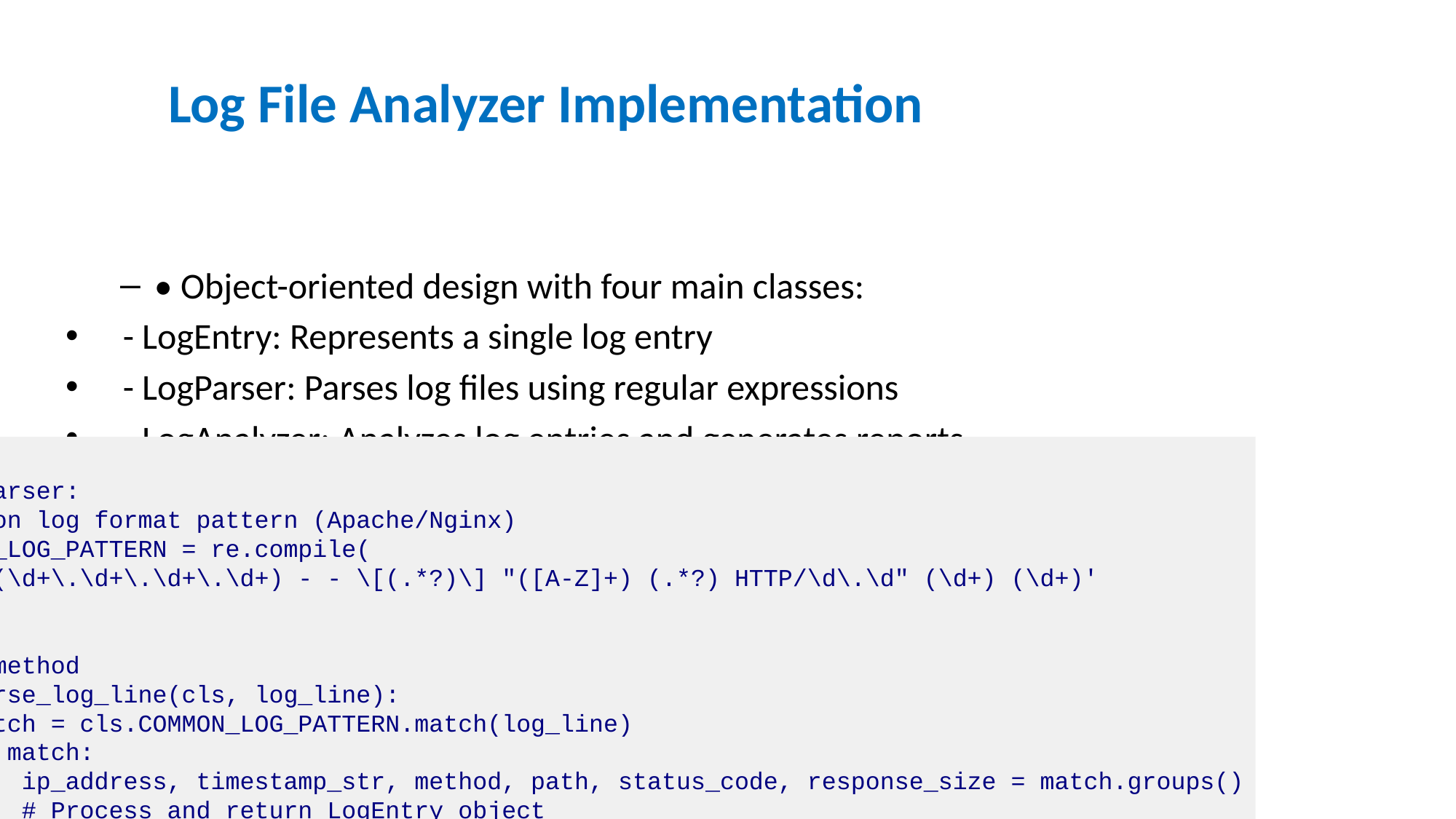

# Log File Analyzer Implementation

• Object-oriented design with four main classes:
  - LogEntry: Represents a single log entry
  - LogParser: Parses log files using regular expressions
  - LogAnalyzer: Analyzes log entries and generates reports
  - LogAnalyzerCLI: Provides a command-line interface

• Key concepts demonstrated:
  - Regular expressions for pattern matching
  - String parsing and manipulation
  - Data analysis and reporting
  - Command-line argument parsing

class LogParser:
    # Common log format pattern (Apache/Nginx)
    COMMON_LOG_PATTERN = re.compile(
        r'(\d+\.\d+\.\d+\.\d+) - - \[(.*?)\] "([A-Z]+) (.*?) HTTP/\d\.\d" (\d+) (\d+)'
    )
    @classmethod
    def parse_log_line(cls, log_line):
        match = cls.COMMON_LOG_PATTERN.match(log_line)
        if match:
            ip_address, timestamp_str, method, path, status_code, response_size = match.groups()
            # Process and return LogEntry object